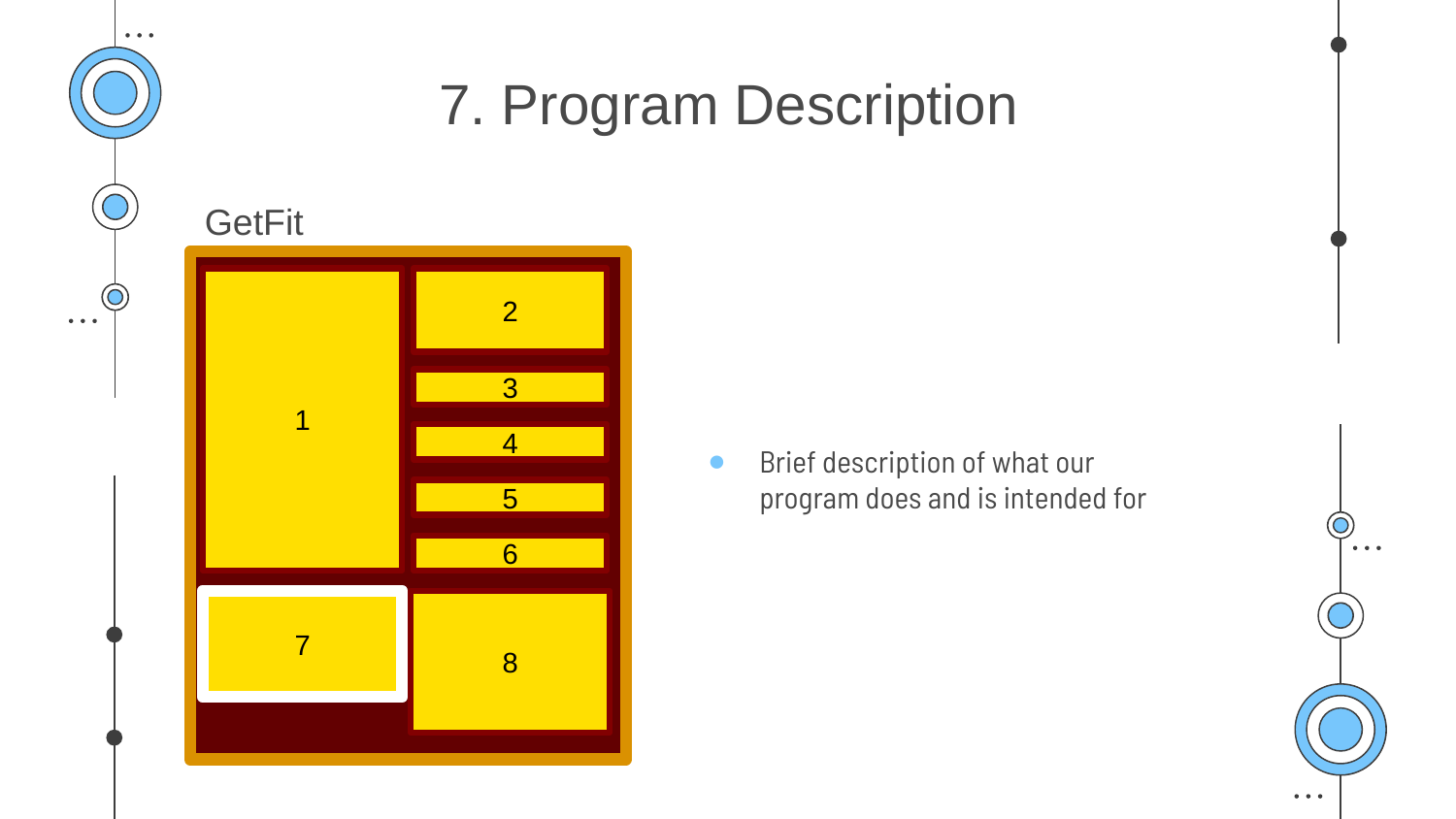

# 7. Program Description
GetFit
Brief description of what our program does and is intended for

1
2
3
4
5
6
7
8